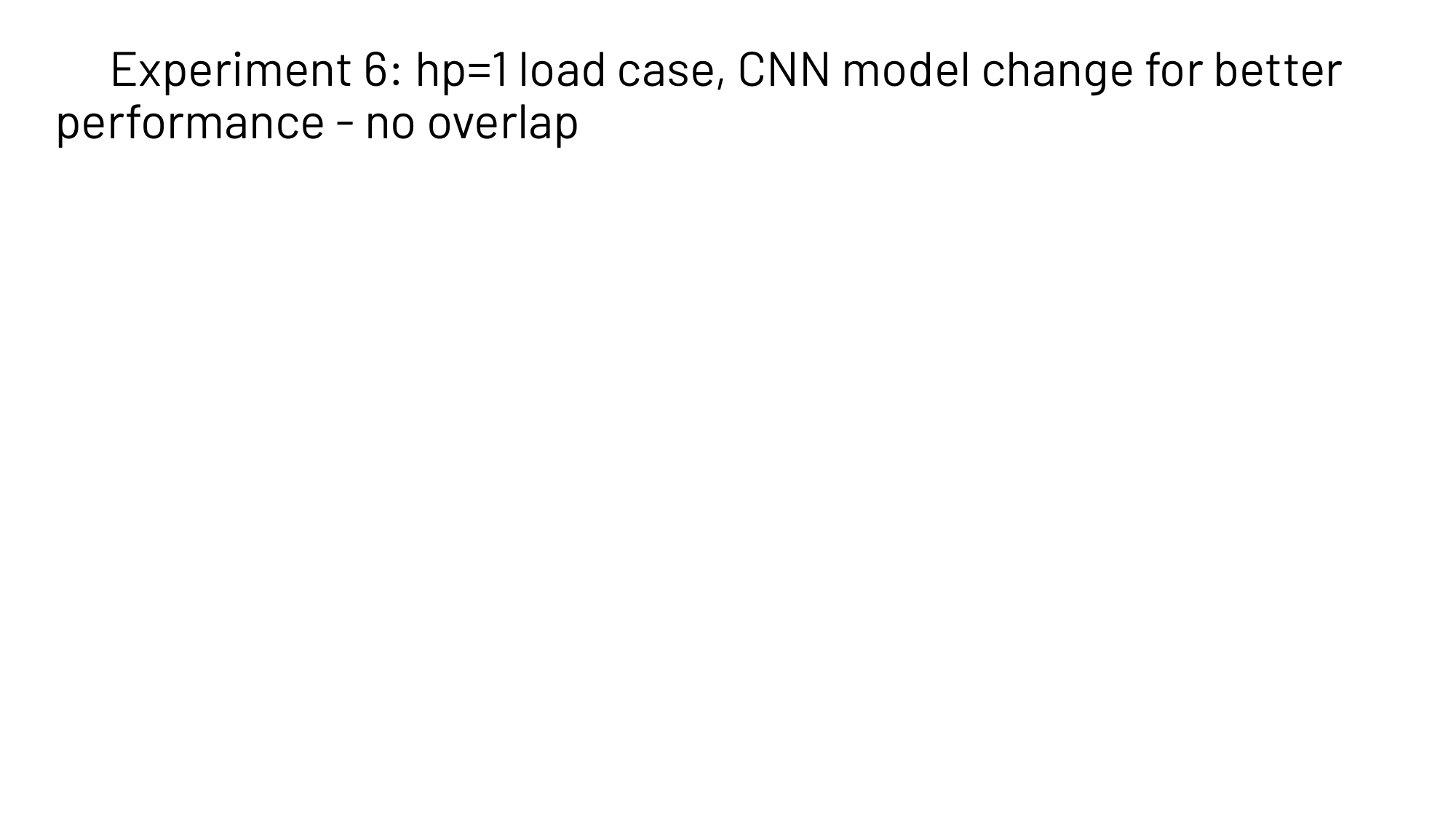

Experiment 6: hp=1 load case, CNN model change for better performance - no overlap